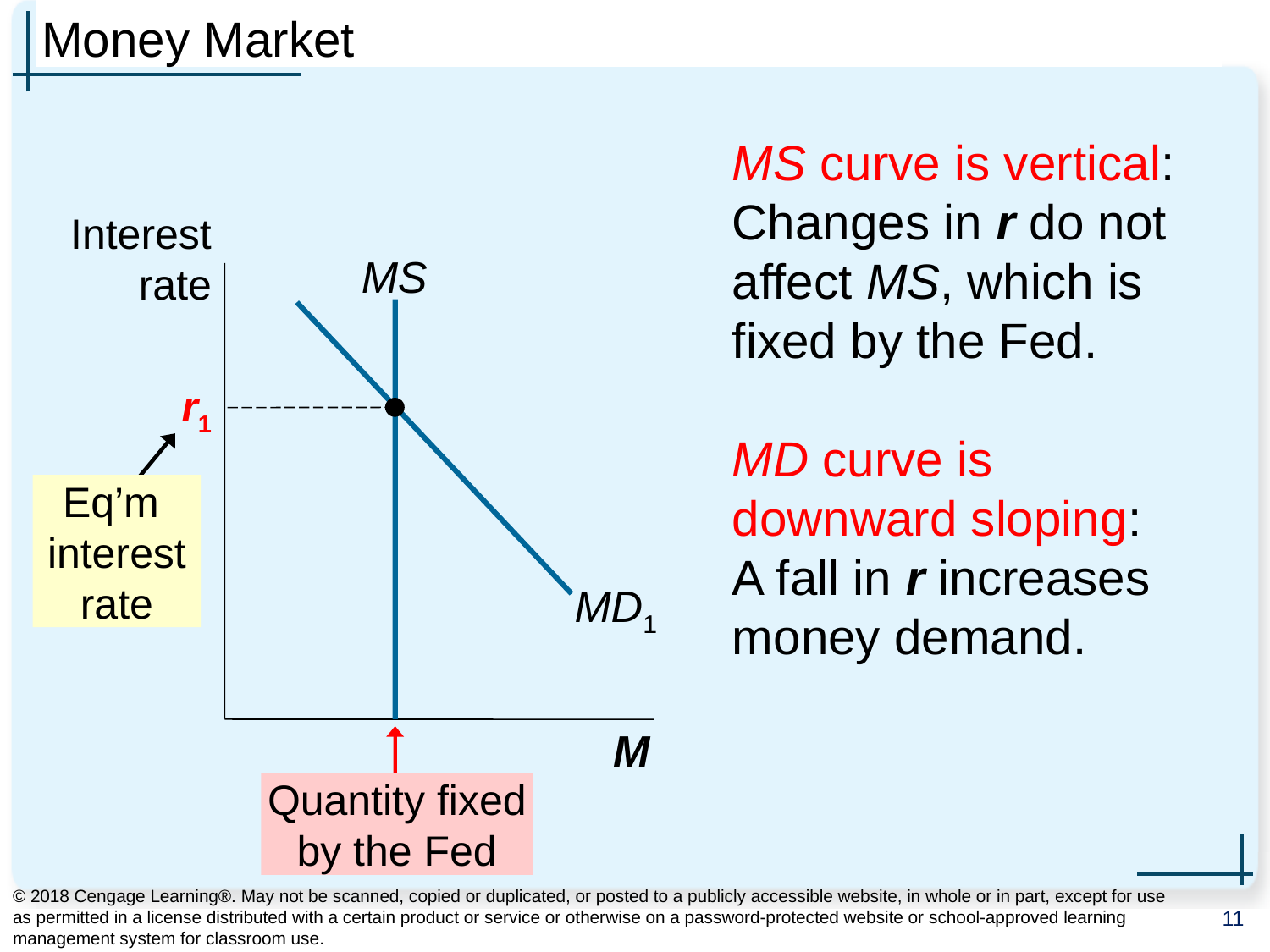

# Money Market
0
MS curve is vertical: Changes in r do not affect MS, which is fixed by the Fed.

MD curve is
downward sloping:
A fall in r increases money demand.
Interest rate

M
MS

MD1
r1

Eq’m
interest rate

Quantity fixed by the Fed
© 2018 Cengage Learning®. May not be scanned, copied or duplicated, or posted to a publicly accessible website, in whole or in part, except for use as permitted in a license distributed with a certain product or service or otherwise on a password-protected website or school-approved learning management system for classroom use.
11